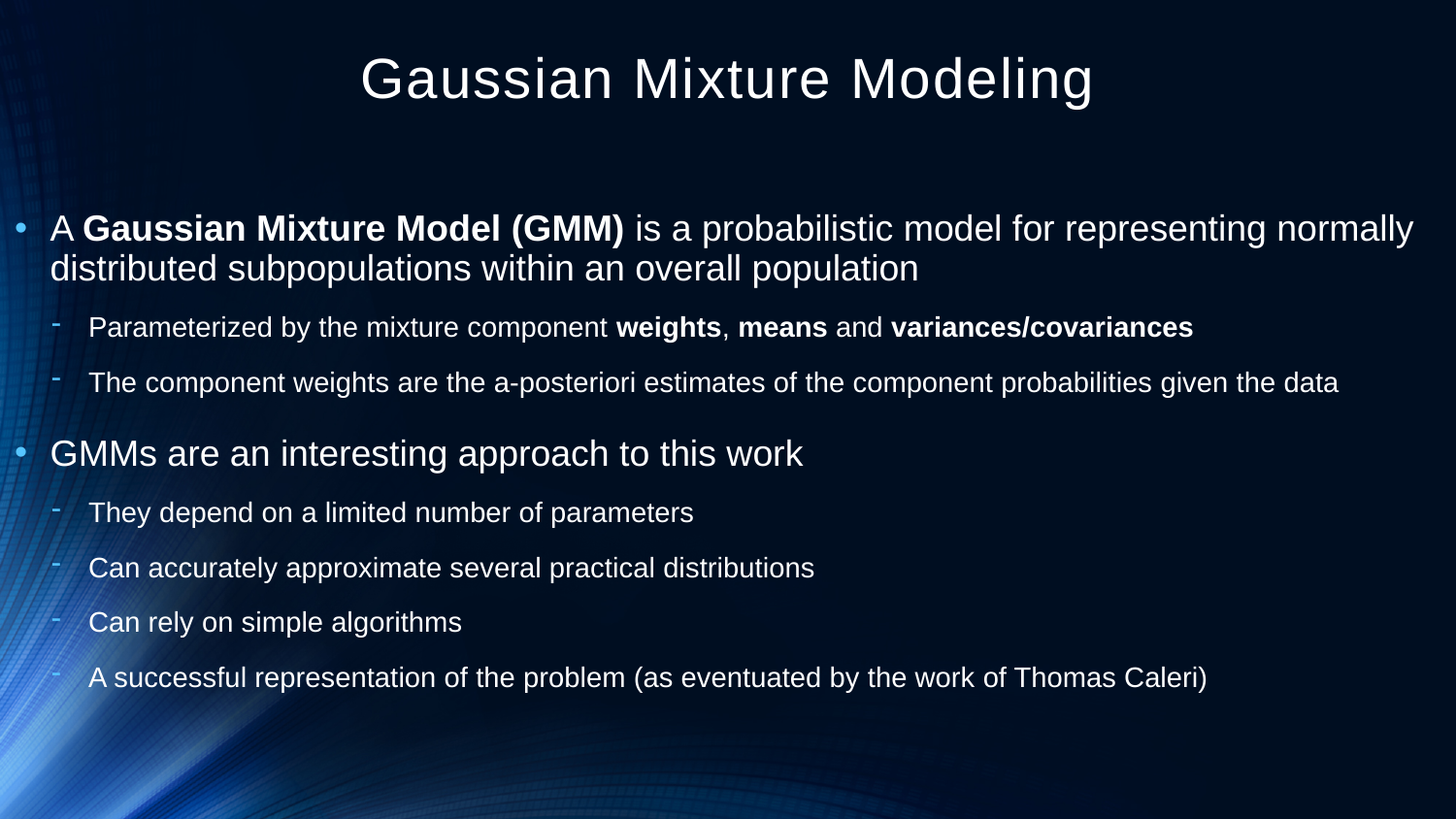

# Gaussian Mixture Modeling
A Gaussian Mixture Model (GMM) is a probabilistic model for representing normally distributed subpopulations within an overall population
Parameterized by the mixture component weights, means and variances/covariances
The component weights are the a-posteriori estimates of the component probabilities given the data
GMMs are an interesting approach to this work
They depend on a limited number of parameters
Can accurately approximate several practical distributions
Can rely on simple algorithms
A successful representation of the problem (as eventuated by the work of Thomas Caleri)